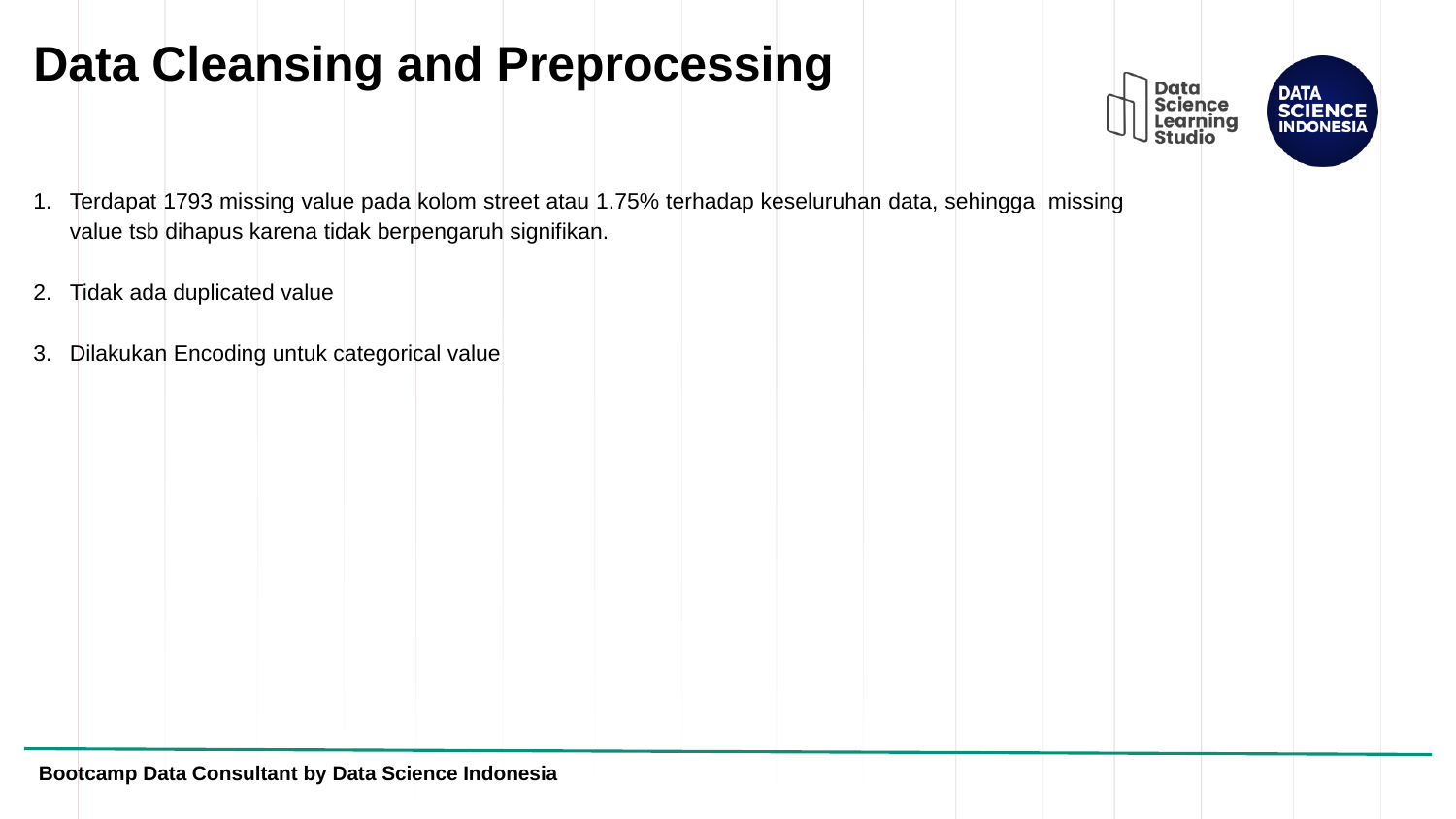

# Data Cleansing and Preprocessing
Terdapat 1793 missing value pada kolom street atau 1.75% terhadap keseluruhan data, sehingga  missing value tsb dihapus karena tidak berpengaruh signifikan.

Tidak ada duplicated value

Dilakukan Encoding untuk categorical value